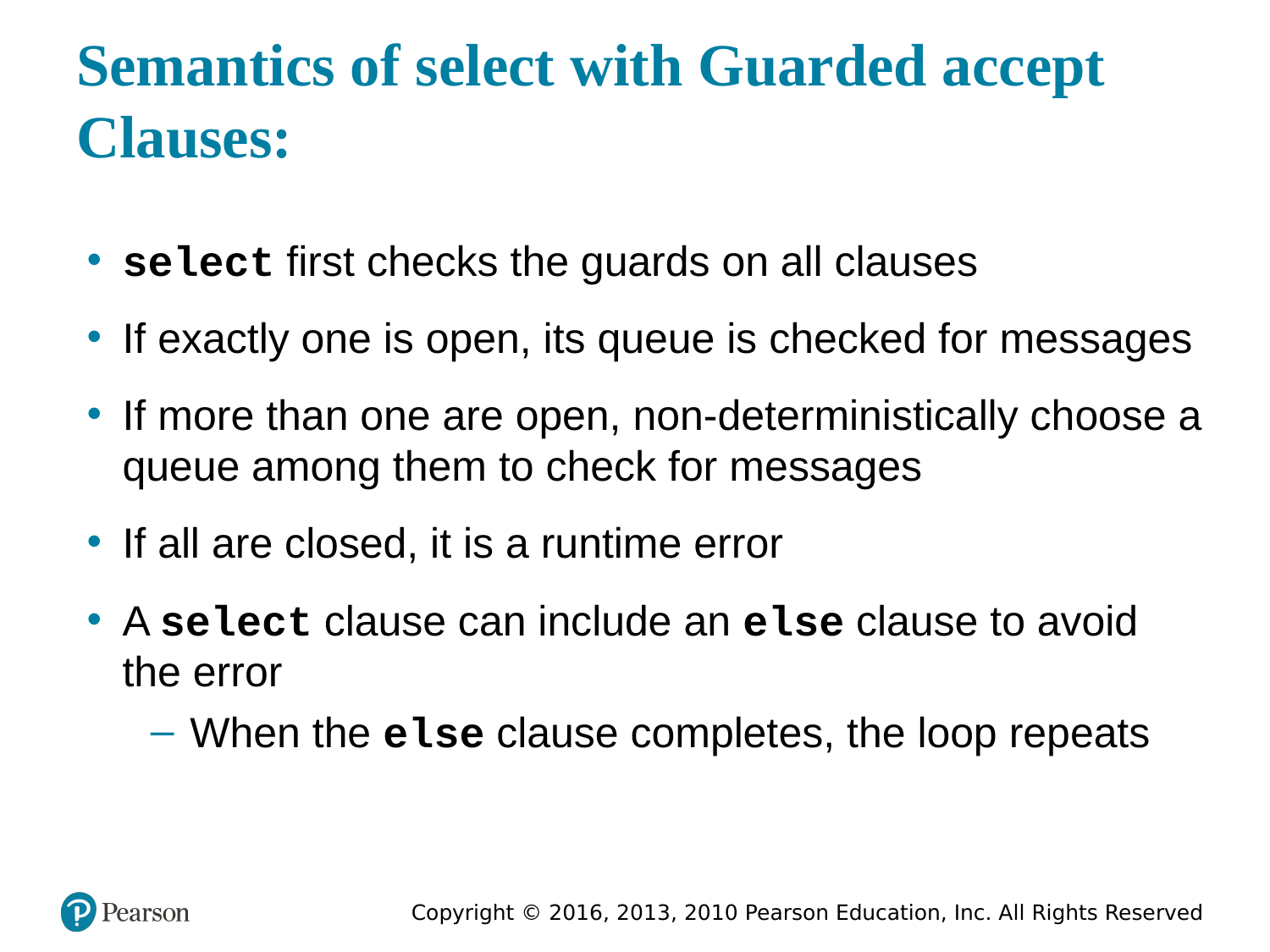

# Semantics of select with Guarded accept Clauses:
select first checks the guards on all clauses
If exactly one is open, its queue is checked for messages
If more than one are open, non-deterministically choose a queue among them to check for messages
If all are closed, it is a runtime error
A select clause can include an else clause to avoid the error
When the else clause completes, the loop repeats